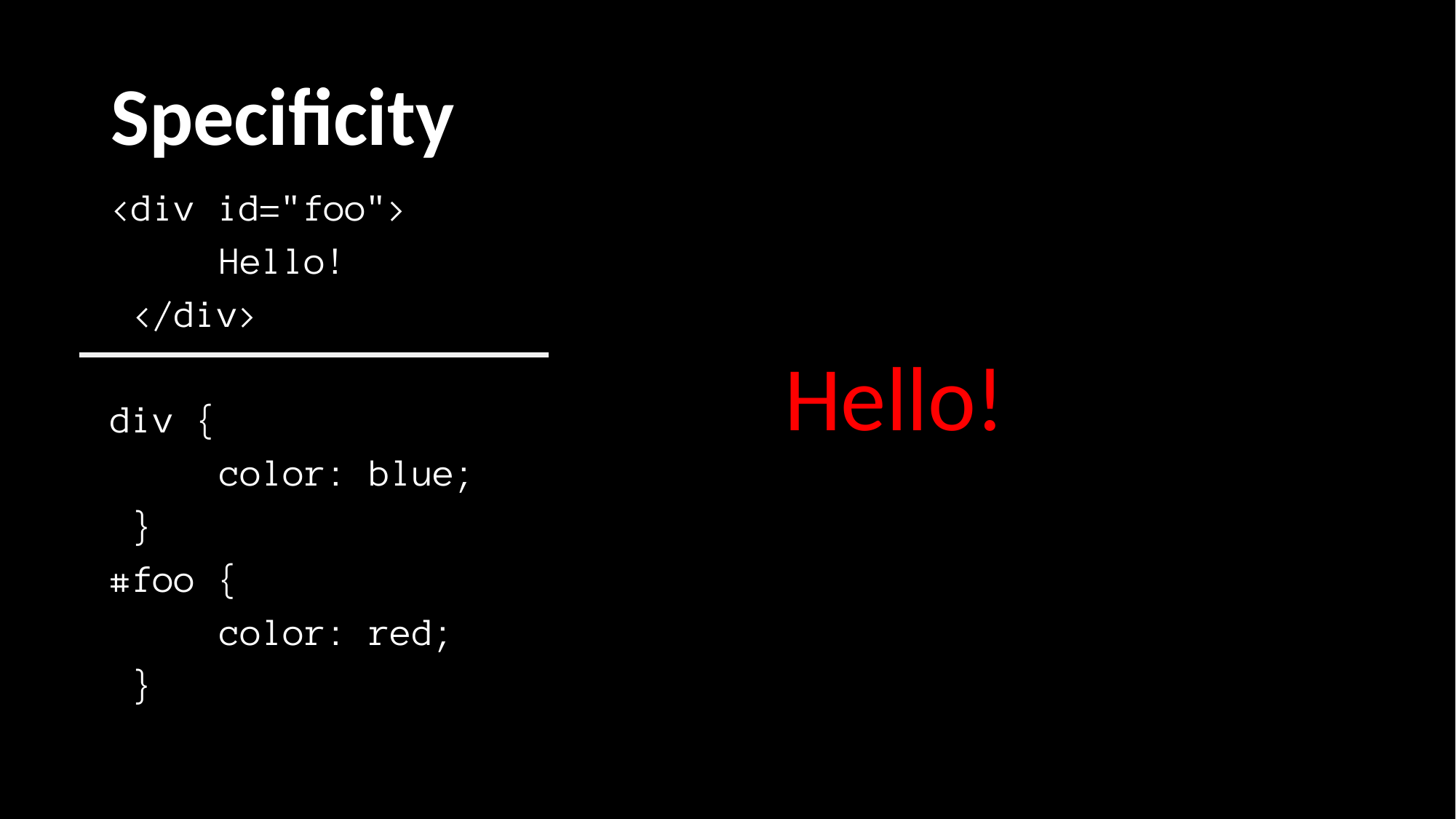

# Specificity
<div id="foo">
Hello!
</div>
Hello!

div {
color: blue;
}
#foo {
color: red;
}